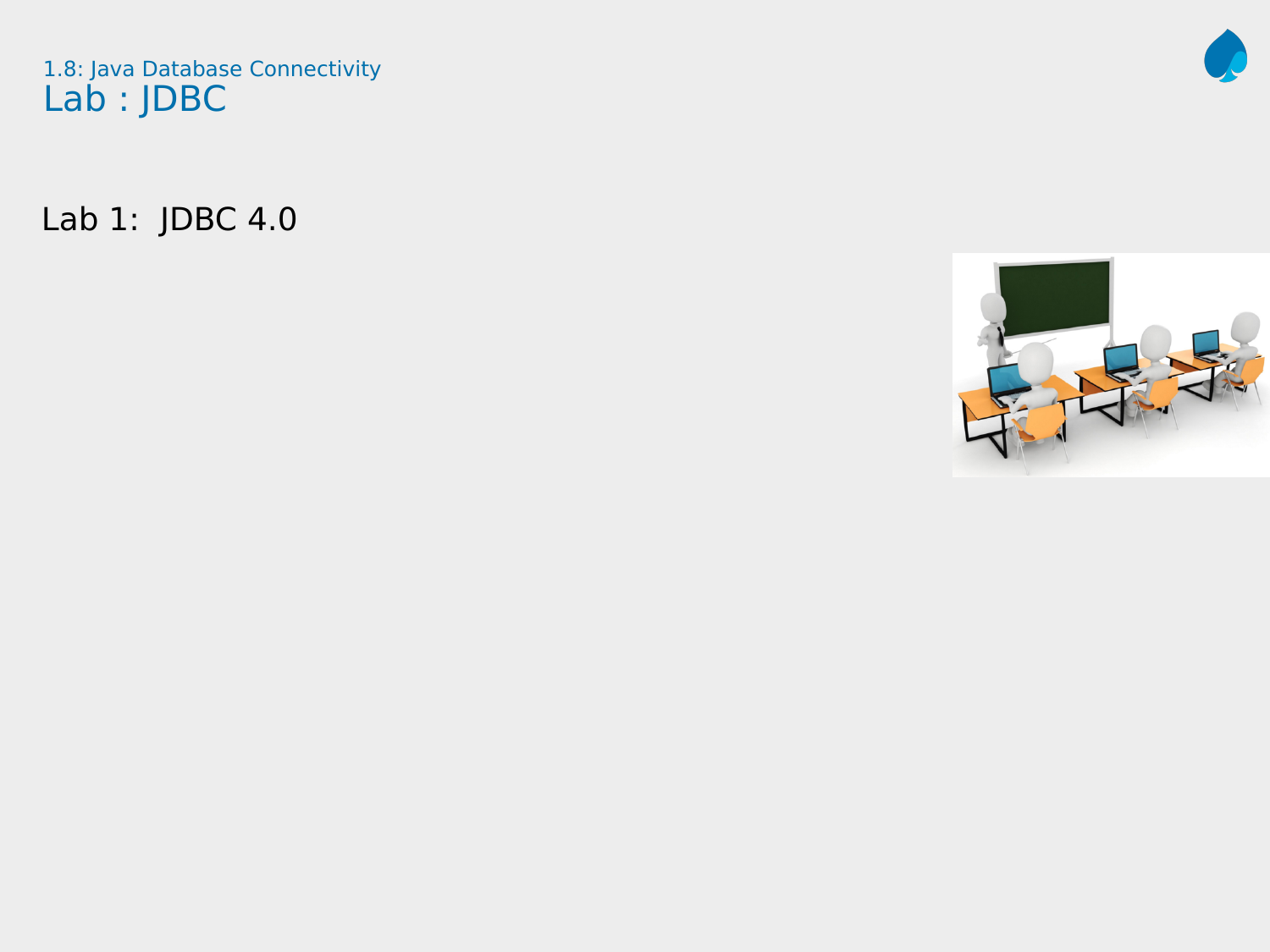

# 1.8: Java Database Connectivity Lab : JDBC
Lab 1:  JDBC 4.0